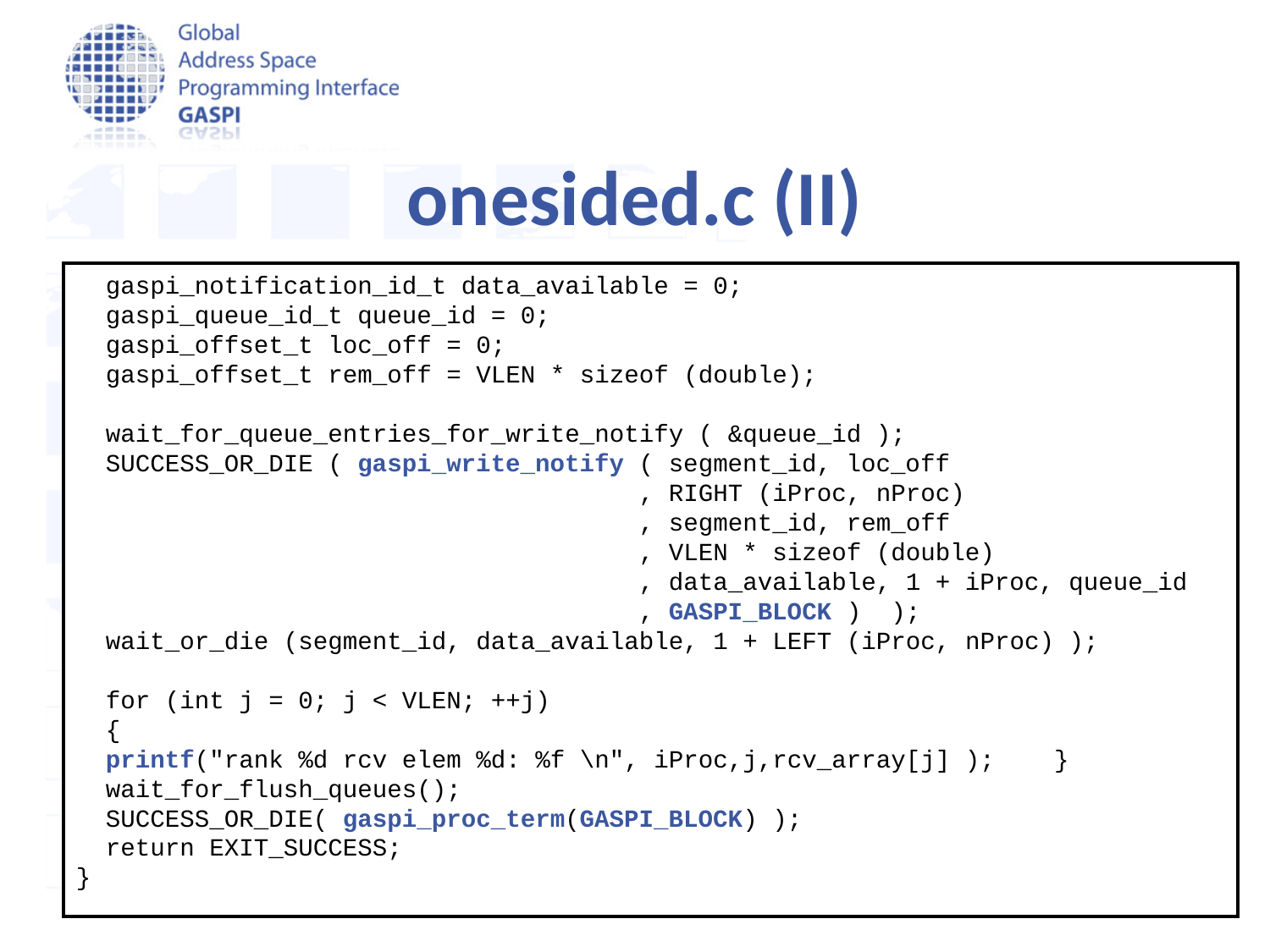

onesided.c (II)
  gaspi_notification_id_t data_available = 0;
  gaspi_queue_id_t queue_id = 0;
  gaspi_offset_t loc_off = 0;
  gaspi_offset_t rem_off = VLEN * sizeof (double);

  wait_for_queue_entries_for_write_notify ( &queue_id );
  SUCCESS_OR_DIE ( gaspi_write_notify ( segment_id, loc_off
                                      , RIGHT (iProc, nProc)
                                      , segment_id, rem_off
                                      , VLEN * sizeof (double)
                                      , data_available, 1 + iProc, queue_id
                                      , GASPI_BLOCK )  );
  wait_or_die (segment_id, data_available, 1 + LEFT (iProc, nProc) );

  for (int j = 0; j < VLEN; ++j)
  {
  printf("rank %d rcv elem %d: %f \n", iProc,j,rcv_array[j] );    }
  wait_for_flush_queues();
  SUCCESS_OR_DIE( gaspi_proc_term(GASPI_BLOCK) );
  return EXIT_SUCCESS;
}